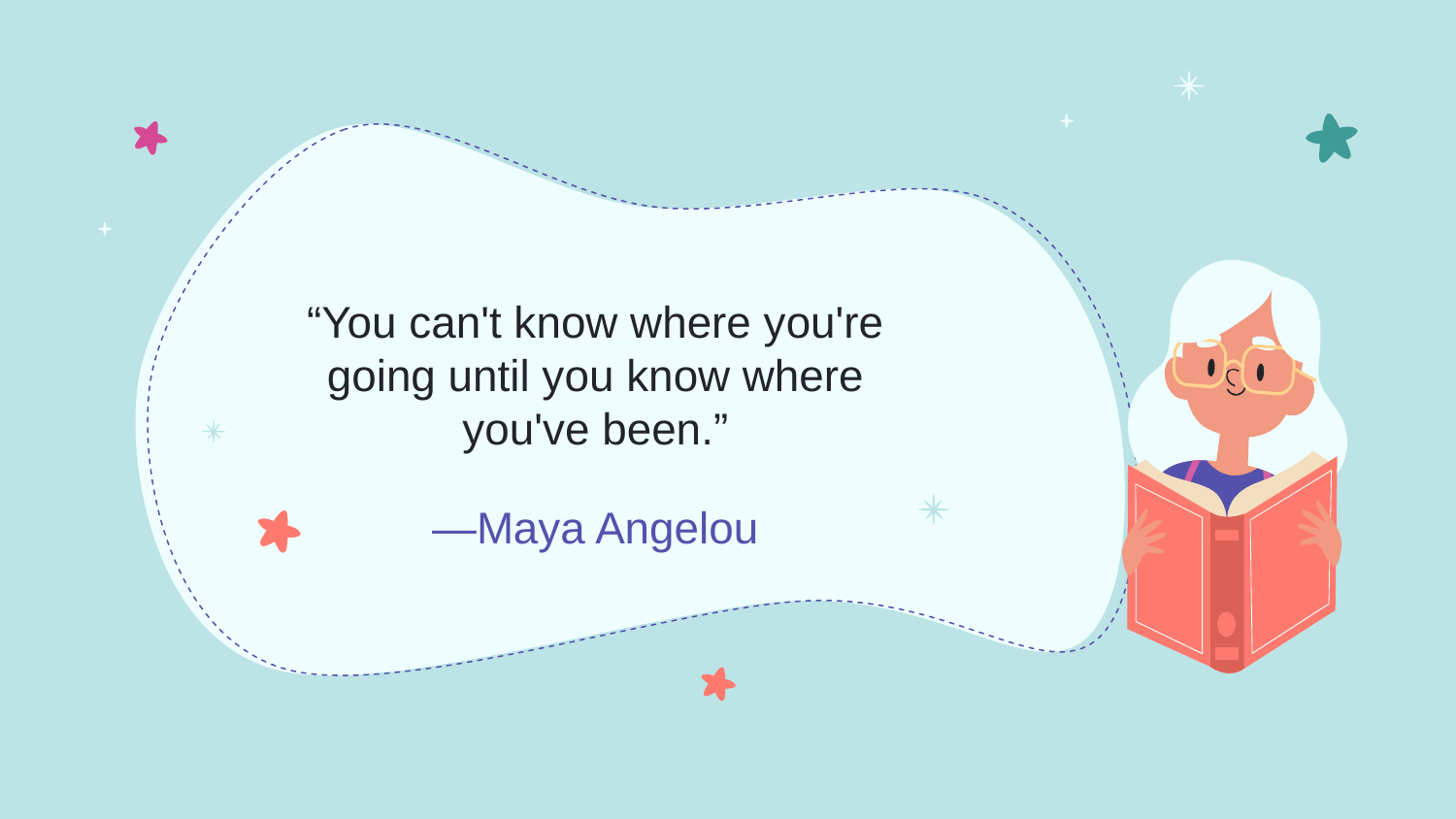

“You can't know where you're going until you know where you've been.”

# —Maya Angelou